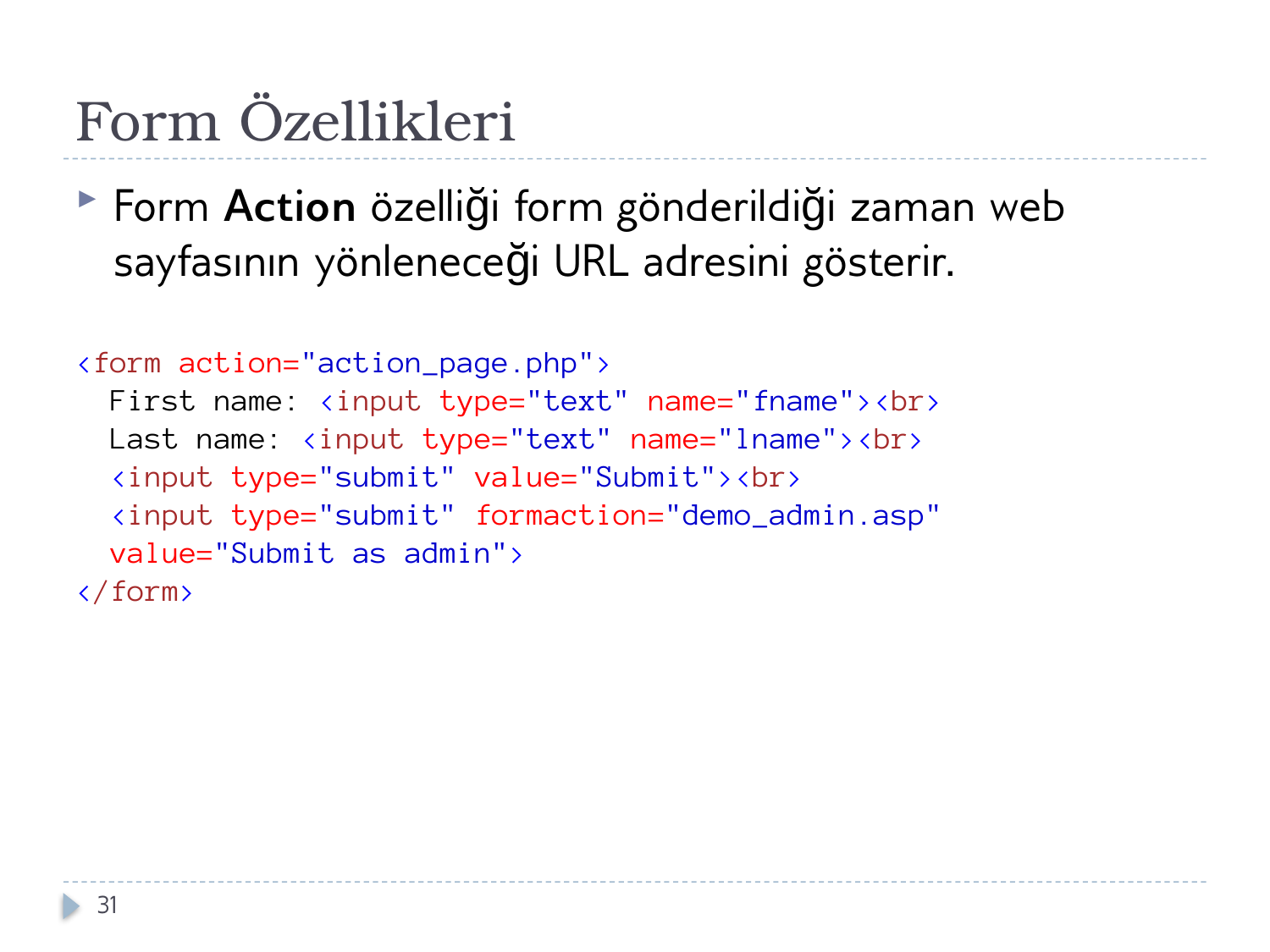

# Form Özellikleri
Form Action özelliği form gönderildiği zaman web sayfasının yönleneceği URL adresini gösterir.
<form action="action_page.php">
  First name: <input type="text" name="fname"><br>
  Last name: <input type="text" name="lname"><br>
  <input type="submit" value="Submit"><br>
  <input type="submit" formaction="demo_admin.asp"
  value="Submit as admin">
</form>

31